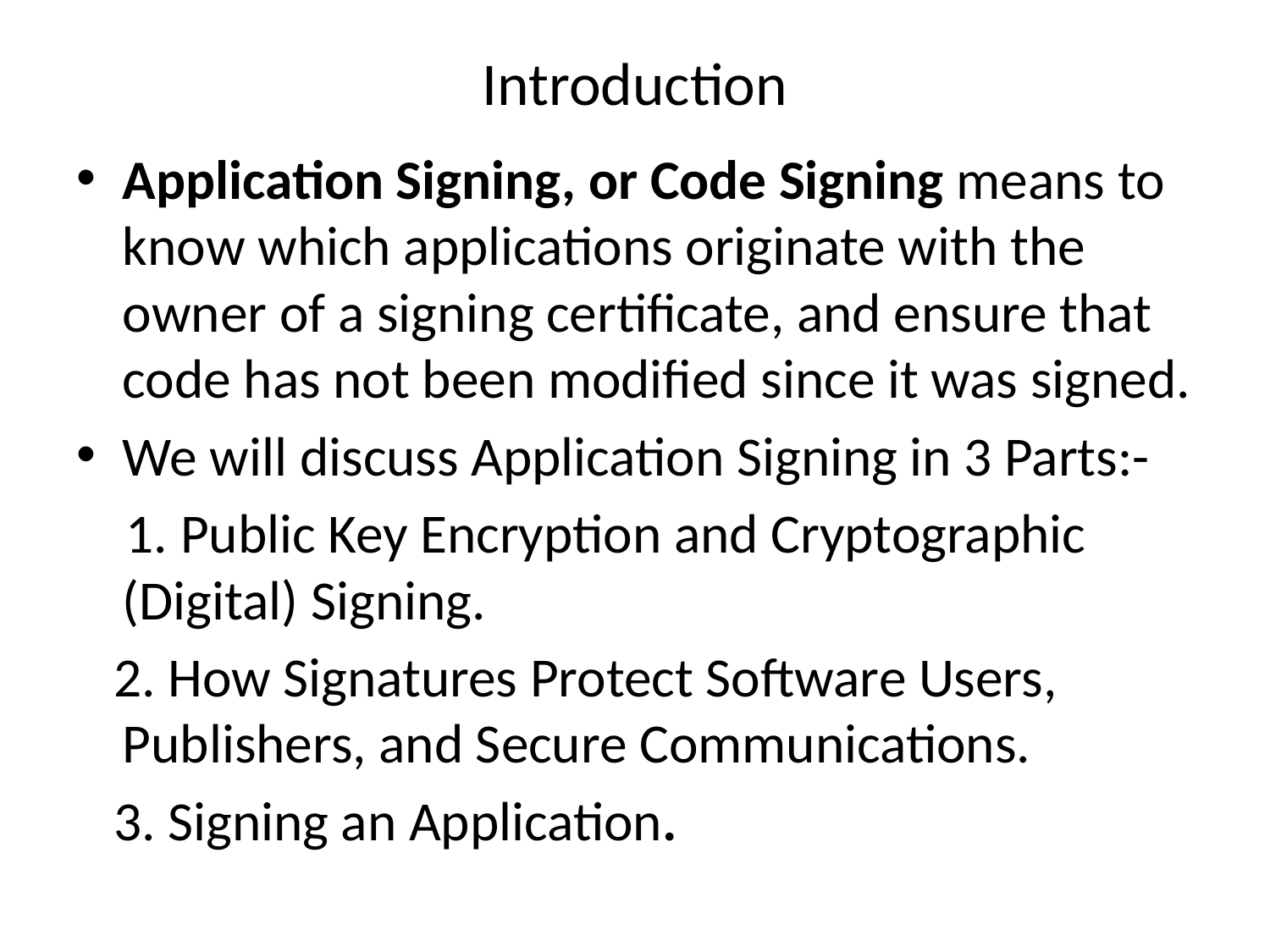

# Introduction
Application Signing, or Code Signing means to know which applications originate with the owner of a signing certificate, and ensure that code has not been modified since it was signed.
We will discuss Application Signing in 3 Parts:-
    1. Public Key Encryption and Cryptographic (Digital) Signing.
   2. How Signatures Protect Software Users, Publishers, and Secure Communications.
   3. Signing an Application.